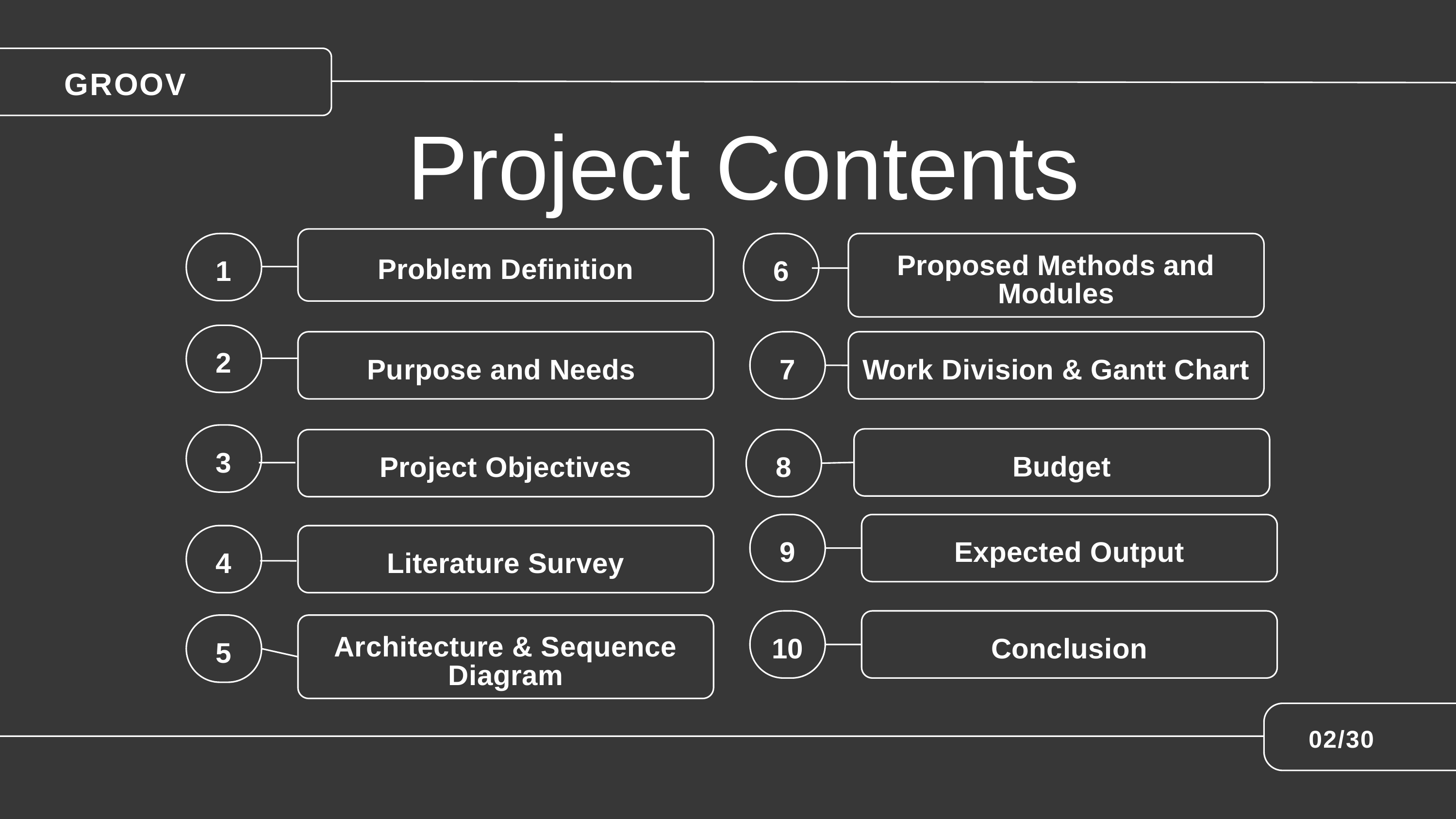

GROOV

Project Contents

Problem Definition

1

6

Proposed Methods and Modules

2

Purpose and Needs

7

Work Division & Gantt Chart

3

Budget

Project Objectives

8

9

Expected Output

4

Literature Survey

10

Conclusion

5

Architecture & Sequence Diagram

02/30